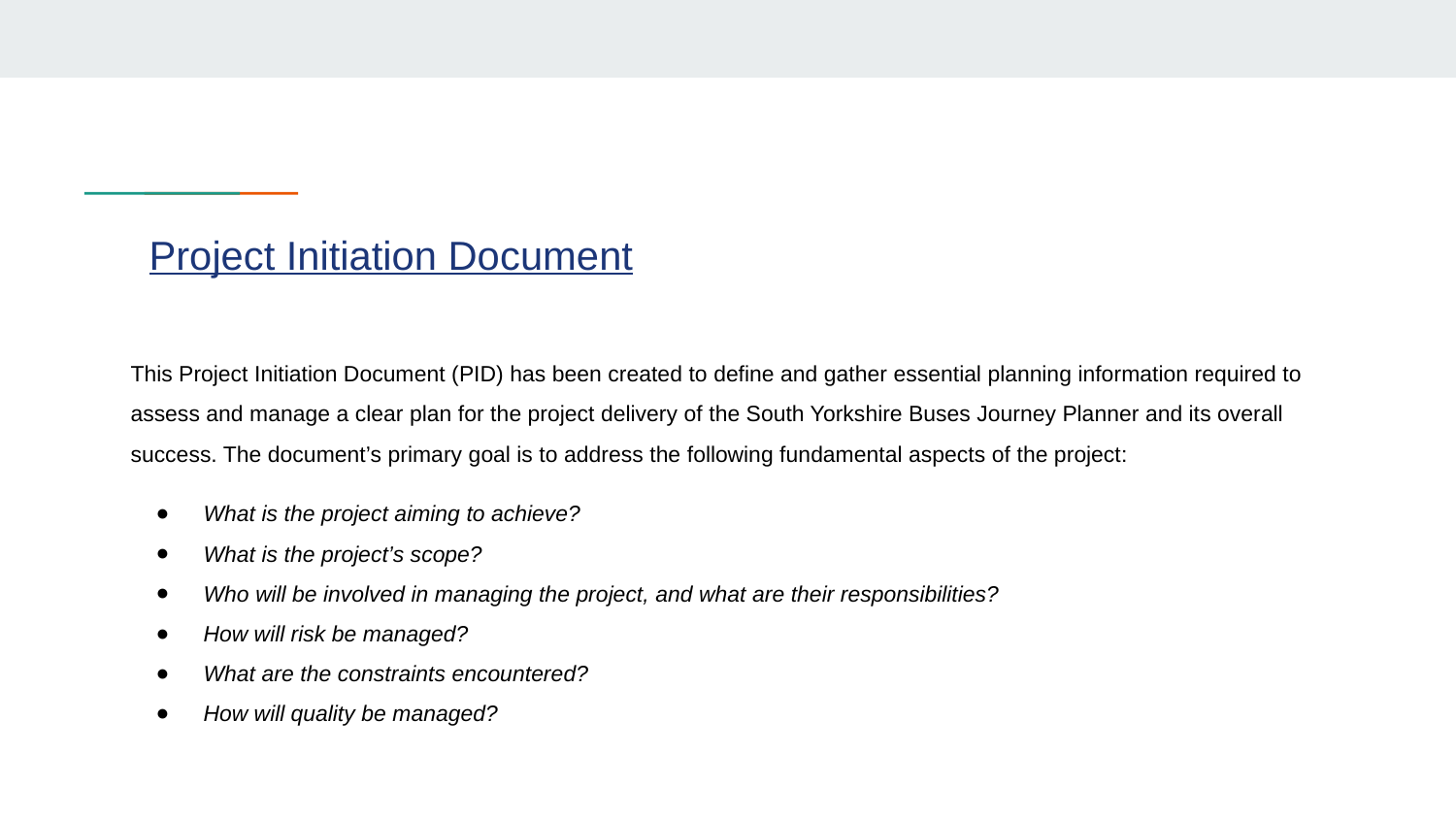

Project Initiation Document

This Project Initiation Document (PID) has been created to define and gather essential planning information required to assess and manage a clear plan for the project delivery of the South Yorkshire Buses Journey Planner and its overall success. The document’s primary goal is to address the following fundamental aspects of the project:
What is the project aiming to achieve?
What is the project’s scope?
Who will be involved in managing the project, and what are their responsibilities?
How will risk be managed?
What are the constraints encountered?
How will quality be managed?